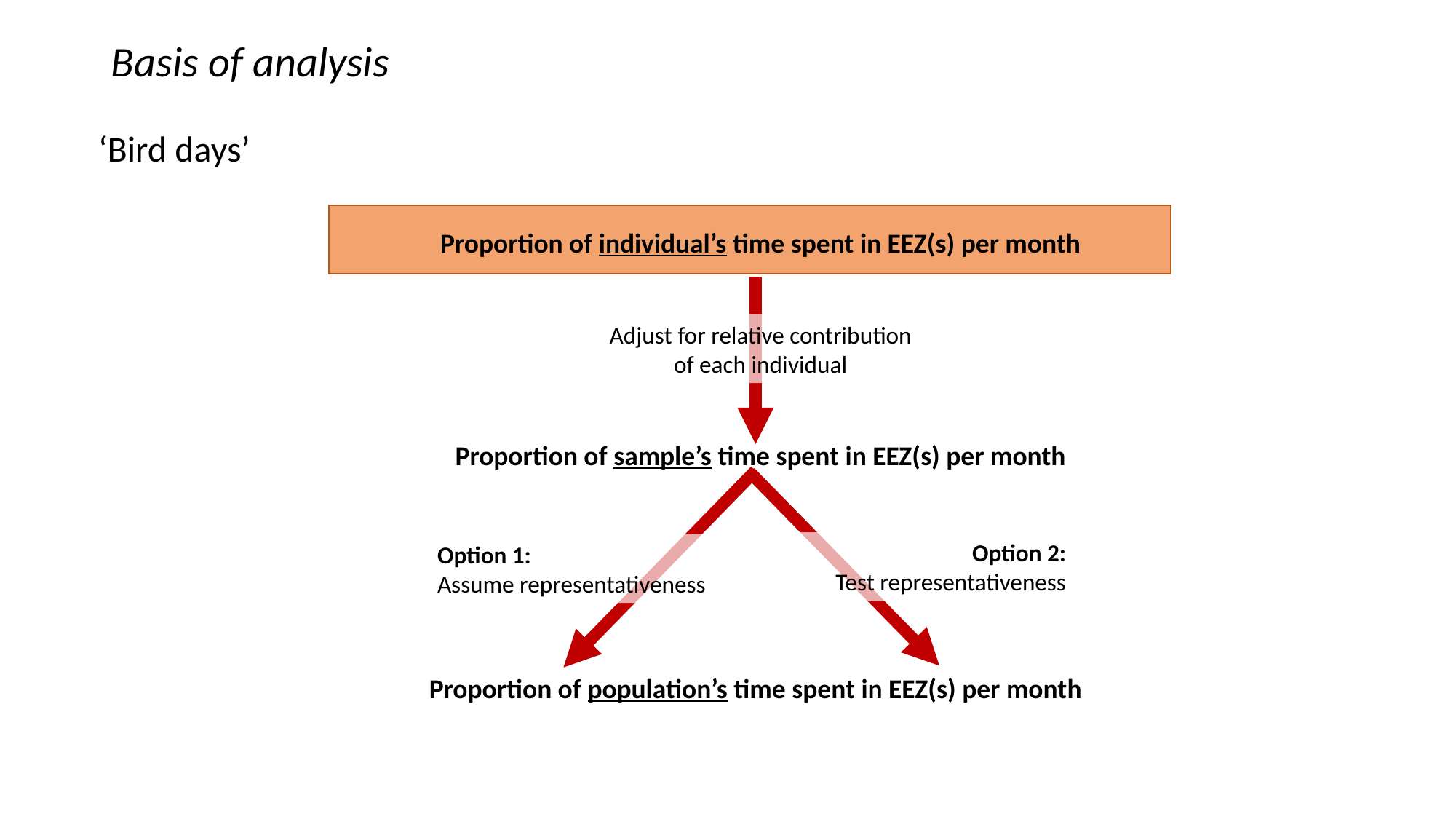

Basis of analysis
# ‘Bird days’

Proportion of individual’s time spent in EEZ(s) per month
Adjust for relative contribution of each individual
Proportion of sample’s time spent in EEZ(s) per month
Option 2:
Test representativeness
Option 1:
Assume representativeness
Proportion of population’s time spent in EEZ(s) per month